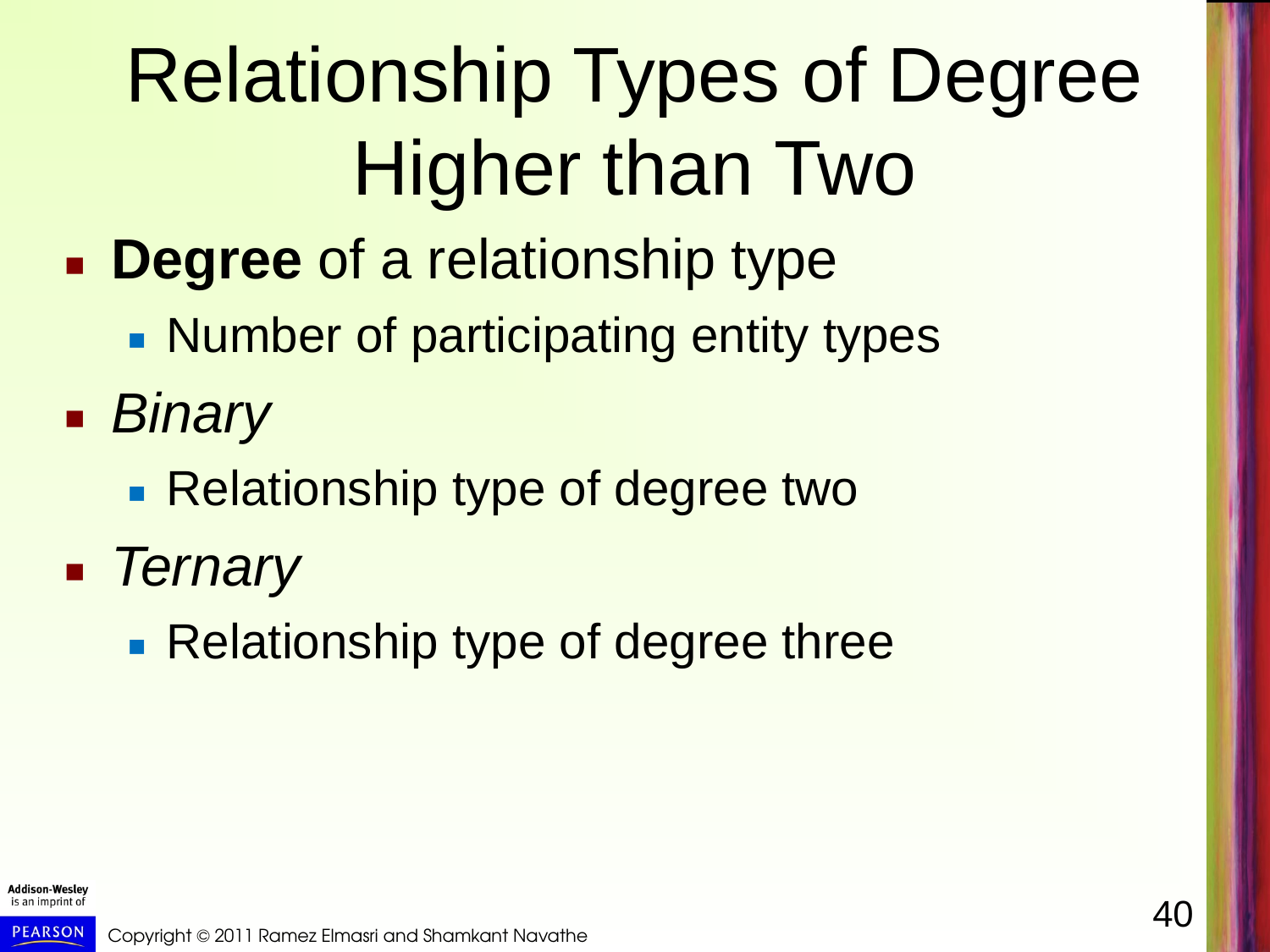

# Relationship Types of Degree Higher than Two
Degree of a relationship type
Number of participating entity types
Binary
Relationship type of degree two
Ternary
Relationship type of degree three
40